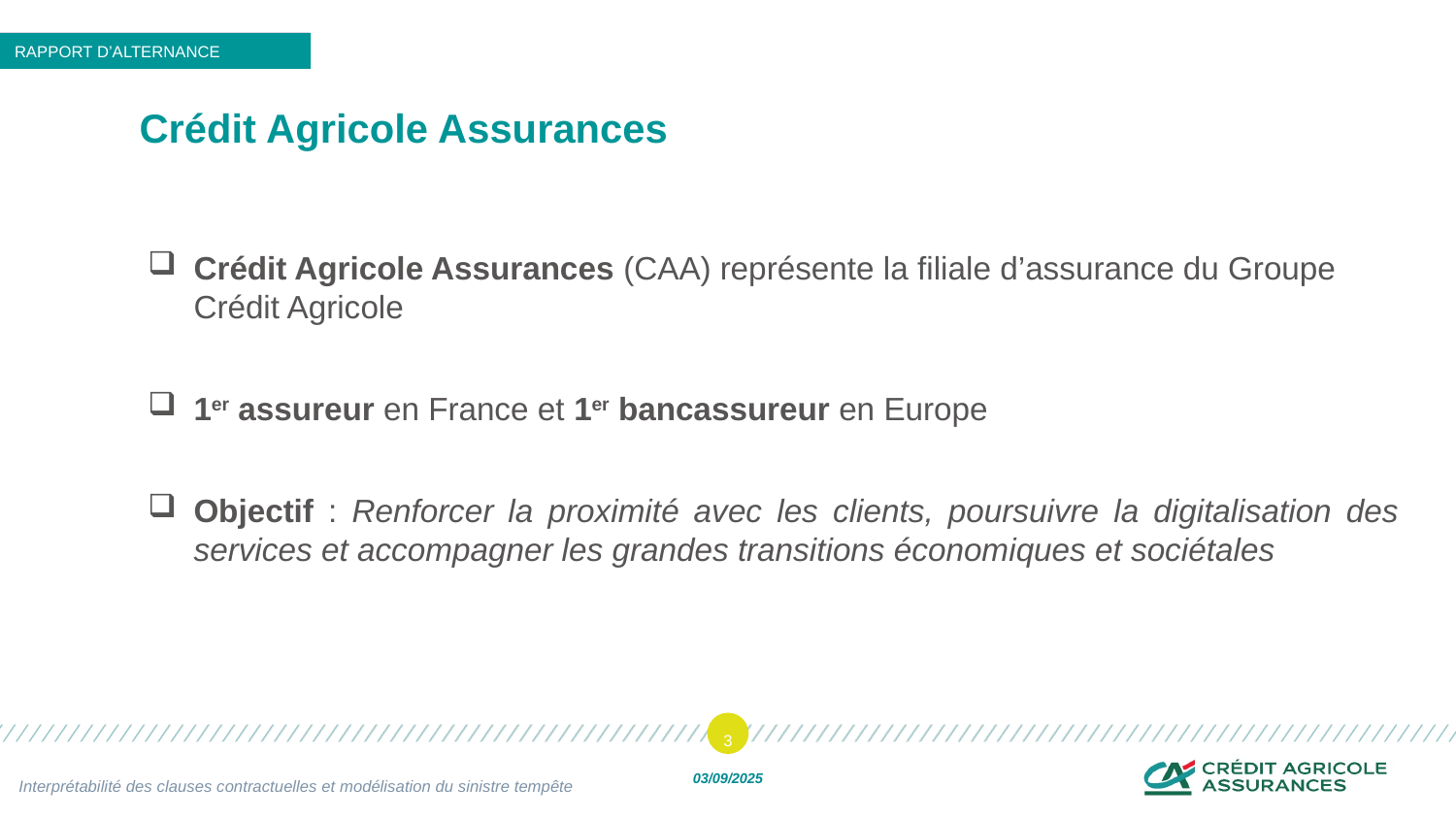

RAPPORT D’ALTERNANCE
# Crédit Agricole Assurances
Crédit Agricole Assurances (CAA) représente la filiale d’assurance du Groupe Crédit Agricole

1er assureur en France et 1er bancassureur en Europe

Objectif : Renforcer la proximité avec les clients, poursuivre la digitalisation des services et accompagner les grandes transitions économiques et sociétales

3
Interprétabilité des clauses contractuelles et modélisation du sinistre tempête